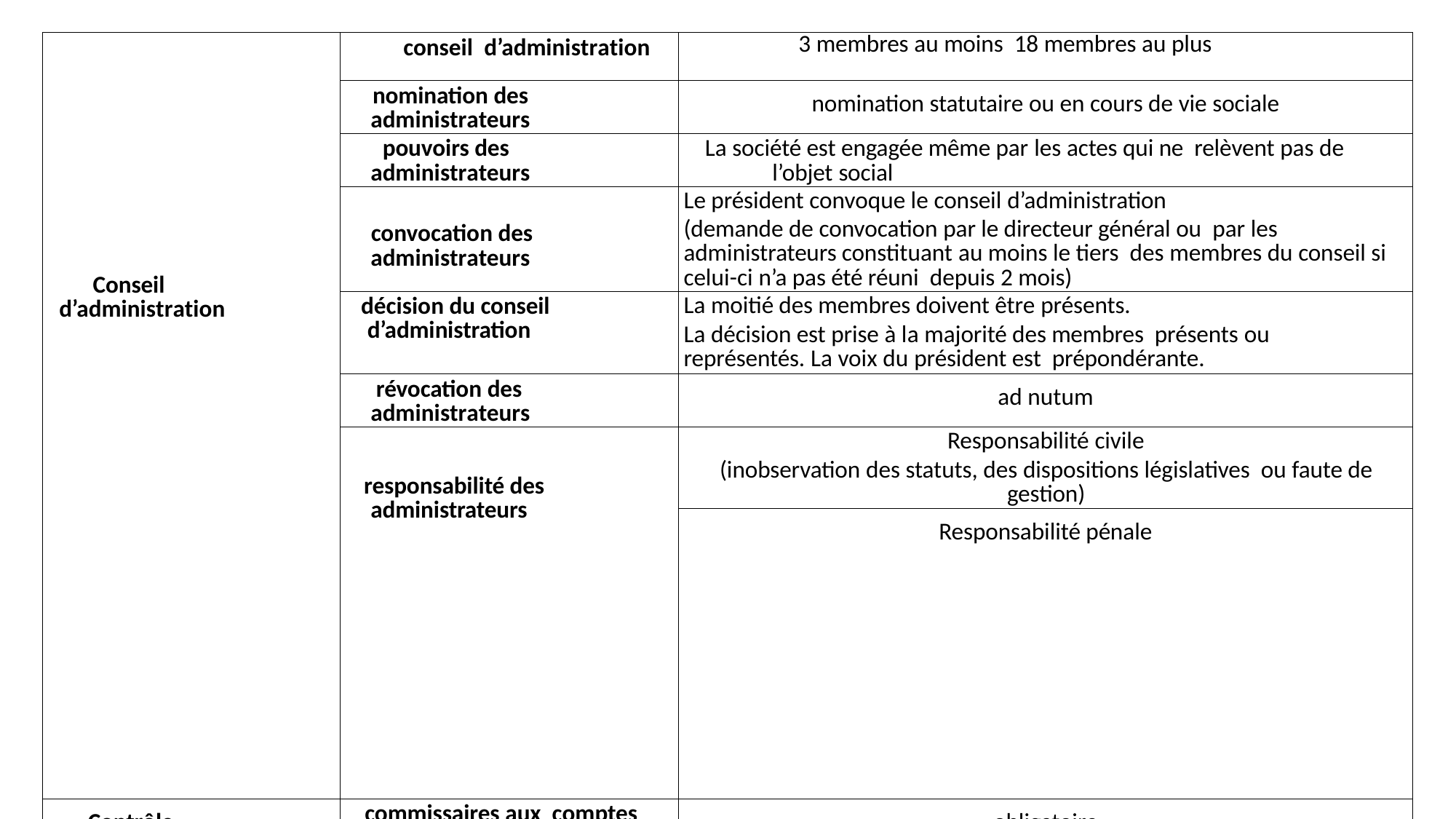

| Conseil d’administration | conseil d’administration | 3 membres au moins 18 membres au plus |
| --- | --- | --- |
|  | nomination des administrateurs | nomination statutaire ou en cours de vie sociale |
|  | pouvoirs des administrateurs | La société est engagée même par les actes qui ne relèvent pas de l’objet social |
|  | convocation des administrateurs | Le président convoque le conseil d’administration (demande de convocation par le directeur général ou par les administrateurs constituant au moins le tiers des membres du conseil si celui-ci n’a pas été réuni depuis 2 mois) |
|  | décision du conseil d’administration | La moitié des membres doivent être présents. La décision est prise à la majorité des membres présents ou représentés. La voix du président est prépondérante. |
|  | révocation des administrateurs | ad nutum |
|  | responsabilité des administrateurs | Responsabilité civile (inobservation des statuts, des dispositions législatives ou faute de gestion) |
|  |  | Responsabilité pénale |
| Contrôle | commissaires aux comptes | obligatoire |

75